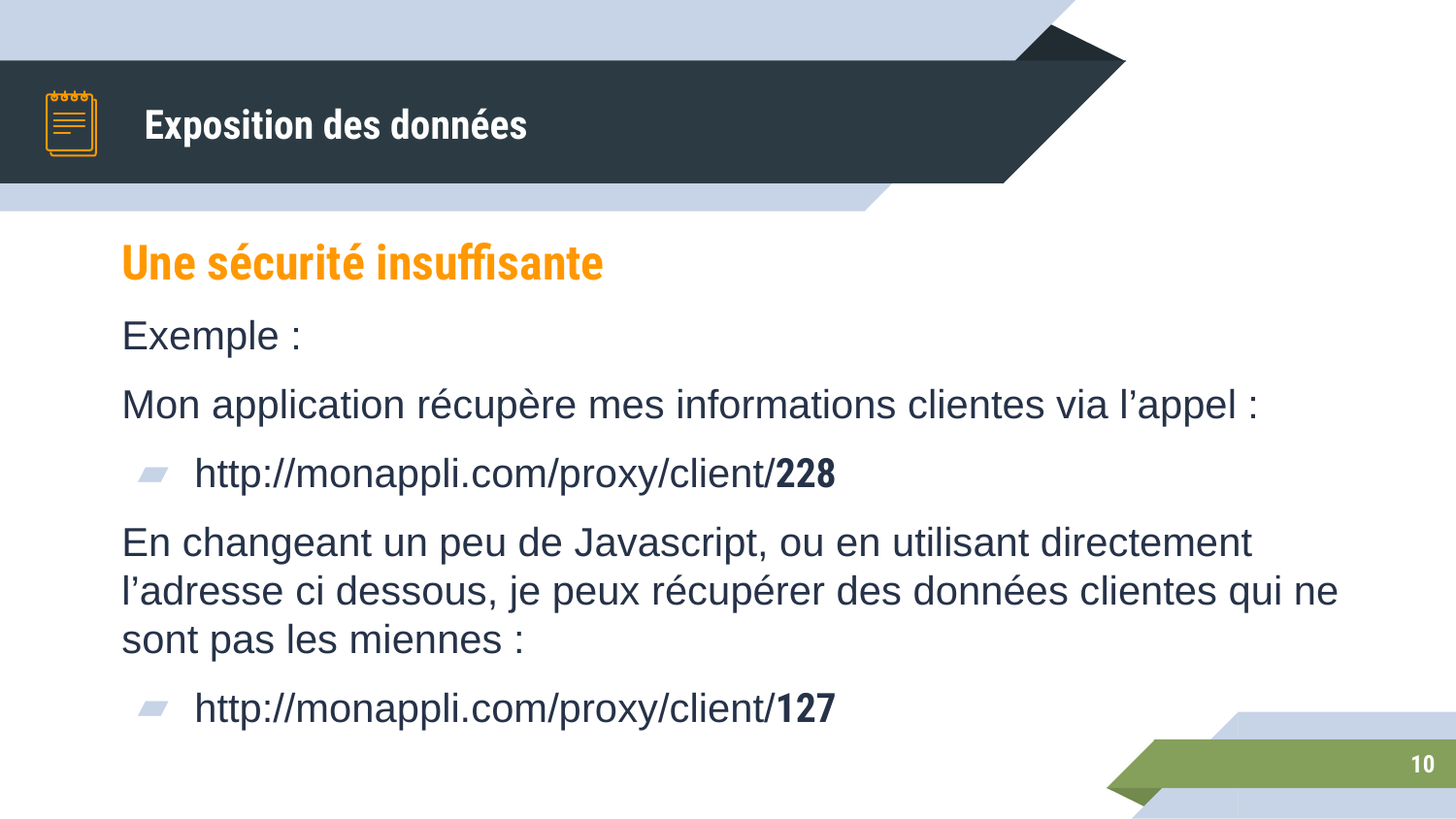

# Exposition des données

Une sécurité insuffisante
Exemple :
Mon application récupère mes informations clientes via l’appel :
http://monappli.com/proxy/client/228
En changeant un peu de Javascript, ou en utilisant directement l’adresse ci dessous, je peux récupérer des données clientes qui ne sont pas les miennes :
http://monappli.com/proxy/client/127

10